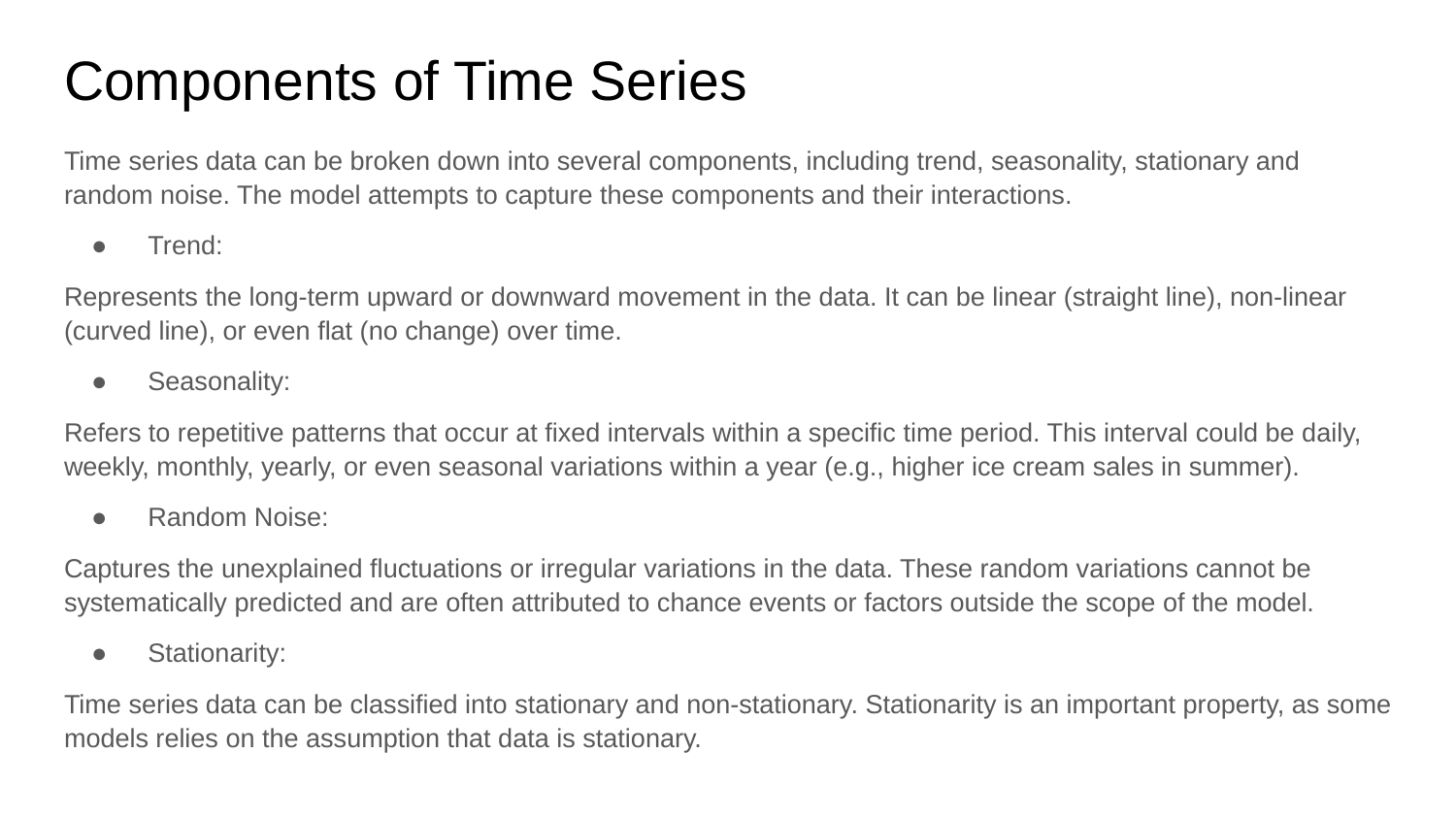

# Components of Time Series
Time series data can be broken down into several components, including trend, seasonality, stationary and random noise. The model attempts to capture these components and their interactions.
Trend:
Represents the long-term upward or downward movement in the data. It can be linear (straight line), non-linear (curved line), or even flat (no change) over time.
Seasonality:
Refers to repetitive patterns that occur at fixed intervals within a specific time period. This interval could be daily, weekly, monthly, yearly, or even seasonal variations within a year (e.g., higher ice cream sales in summer).
Random Noise:
Captures the unexplained fluctuations or irregular variations in the data. These random variations cannot be systematically predicted and are often attributed to chance events or factors outside the scope of the model.
Stationarity:
Time series data can be classified into stationary and non-stationary. Stationarity is an important property, as some models relies on the assumption that data is stationary.